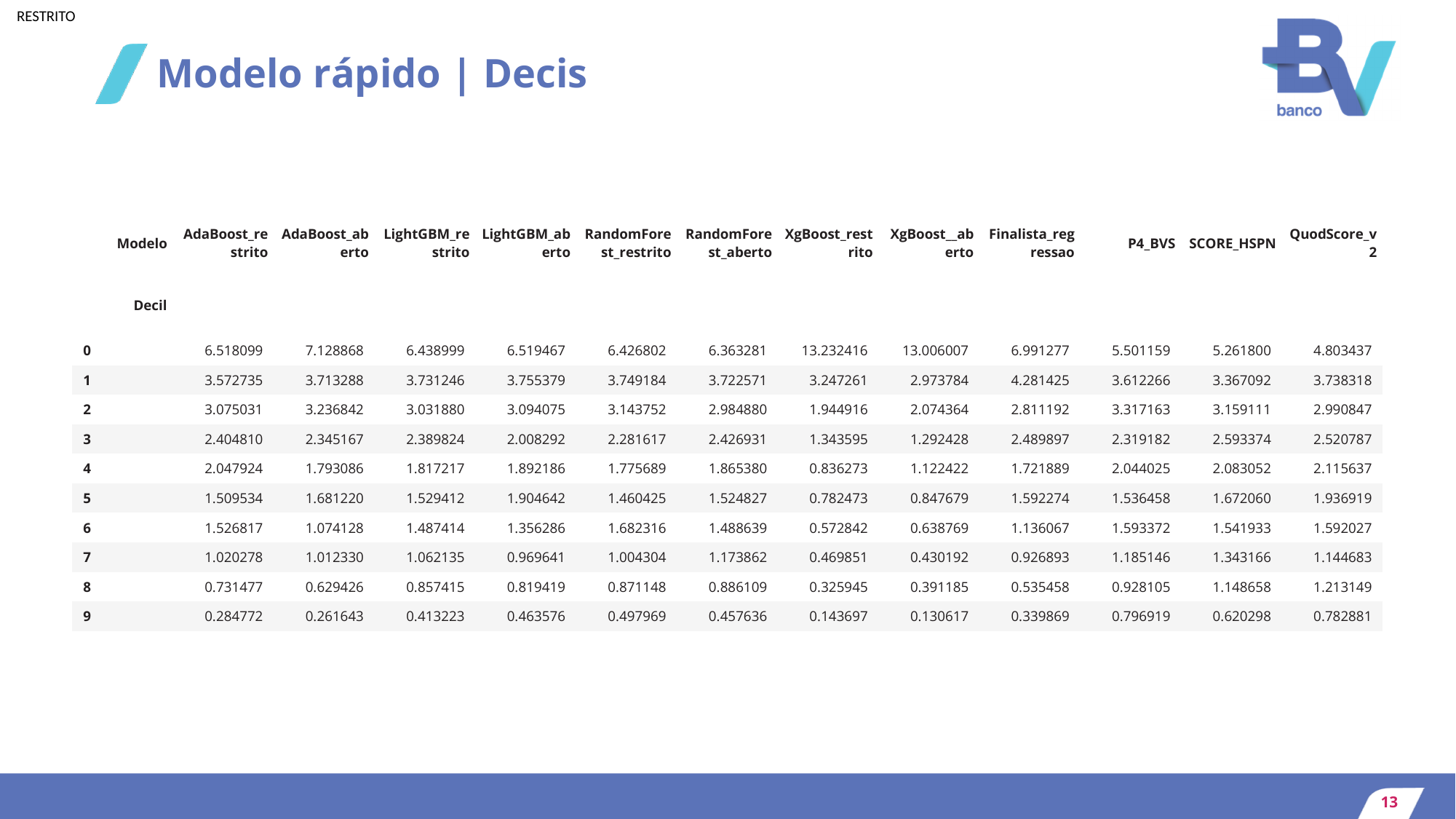

# Modelo rápido | Decis
| Modelo | AdaBoost\_restrito | AdaBoost\_aberto | LightGBM\_restrito | LightGBM\_aberto | RandomForest\_restrito | RandomForest\_aberto | XgBoost\_restrito | XgBoost\_\_aberto | Finalista\_regressao | P4\_BVS | SCORE\_HSPN | QuodScore\_v2 |
| --- | --- | --- | --- | --- | --- | --- | --- | --- | --- | --- | --- | --- |
| Decil |  |  |  |  |  |  |  |  |  |  |  |  |
| 0 | 6.518099 | 7.128868 | 6.438999 | 6.519467 | 6.426802 | 6.363281 | 13.232416 | 13.006007 | 6.991277 | 5.501159 | 5.261800 | 4.803437 |
| 1 | 3.572735 | 3.713288 | 3.731246 | 3.755379 | 3.749184 | 3.722571 | 3.247261 | 2.973784 | 4.281425 | 3.612266 | 3.367092 | 3.738318 |
| 2 | 3.075031 | 3.236842 | 3.031880 | 3.094075 | 3.143752 | 2.984880 | 1.944916 | 2.074364 | 2.811192 | 3.317163 | 3.159111 | 2.990847 |
| 3 | 2.404810 | 2.345167 | 2.389824 | 2.008292 | 2.281617 | 2.426931 | 1.343595 | 1.292428 | 2.489897 | 2.319182 | 2.593374 | 2.520787 |
| 4 | 2.047924 | 1.793086 | 1.817217 | 1.892186 | 1.775689 | 1.865380 | 0.836273 | 1.122422 | 1.721889 | 2.044025 | 2.083052 | 2.115637 |
| 5 | 1.509534 | 1.681220 | 1.529412 | 1.904642 | 1.460425 | 1.524827 | 0.782473 | 0.847679 | 1.592274 | 1.536458 | 1.672060 | 1.936919 |
| 6 | 1.526817 | 1.074128 | 1.487414 | 1.356286 | 1.682316 | 1.488639 | 0.572842 | 0.638769 | 1.136067 | 1.593372 | 1.541933 | 1.592027 |
| 7 | 1.020278 | 1.012330 | 1.062135 | 0.969641 | 1.004304 | 1.173862 | 0.469851 | 0.430192 | 0.926893 | 1.185146 | 1.343166 | 1.144683 |
| 8 | 0.731477 | 0.629426 | 0.857415 | 0.819419 | 0.871148 | 0.886109 | 0.325945 | 0.391185 | 0.535458 | 0.928105 | 1.148658 | 1.213149 |
| 9 | 0.284772 | 0.261643 | 0.413223 | 0.463576 | 0.497969 | 0.457636 | 0.143697 | 0.130617 | 0.339869 | 0.796919 | 0.620298 | 0.782881 |
13